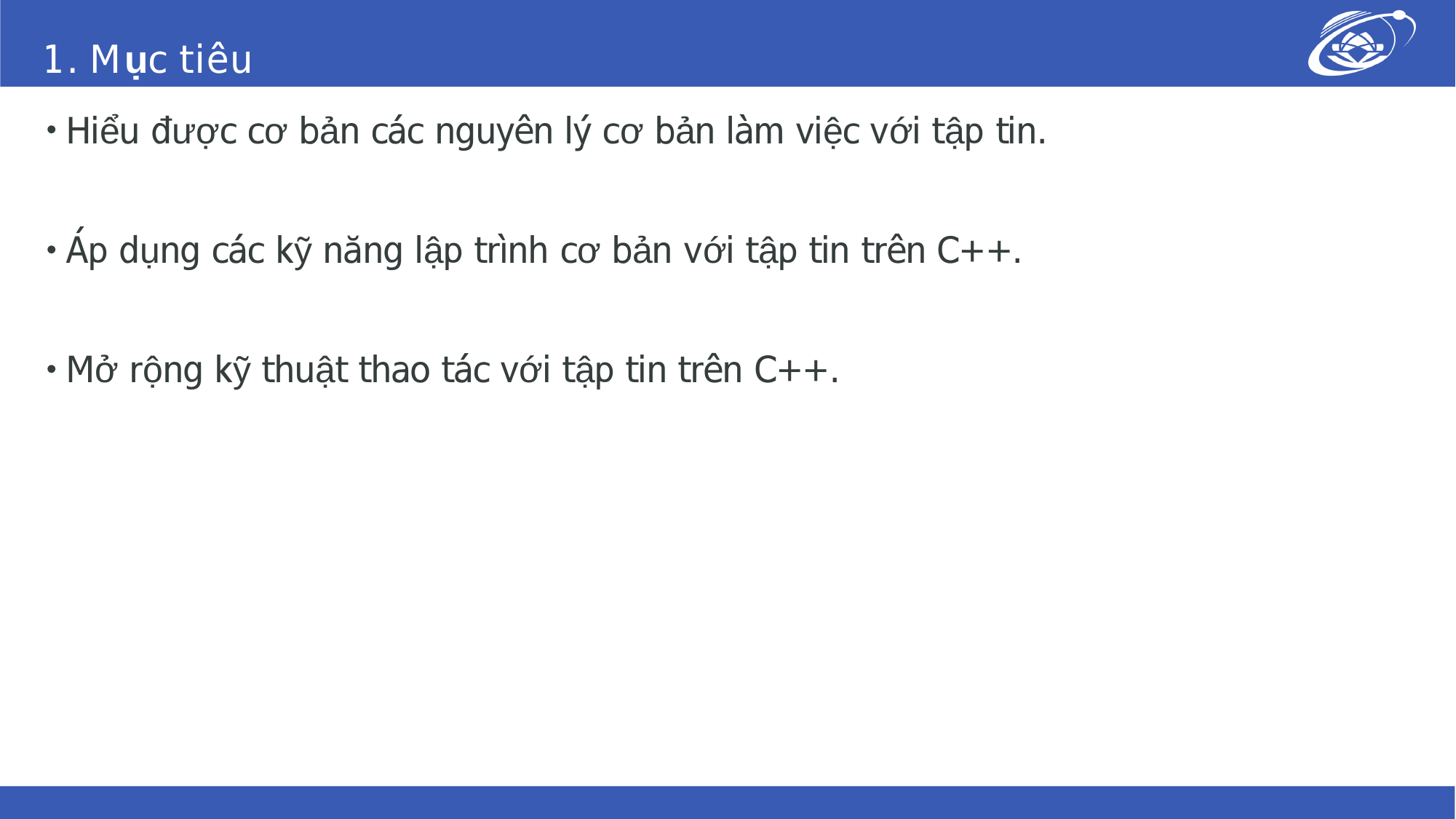

# 1. Mục tiêu
Hiểu được cơ bản các nguyên lý cơ bản làm việc với tập tin.

Áp dụng các kỹ năng lập trình cơ bản với tập tin trên C++.

Mở rộng kỹ thuật thao tác với tập tin trên C++.